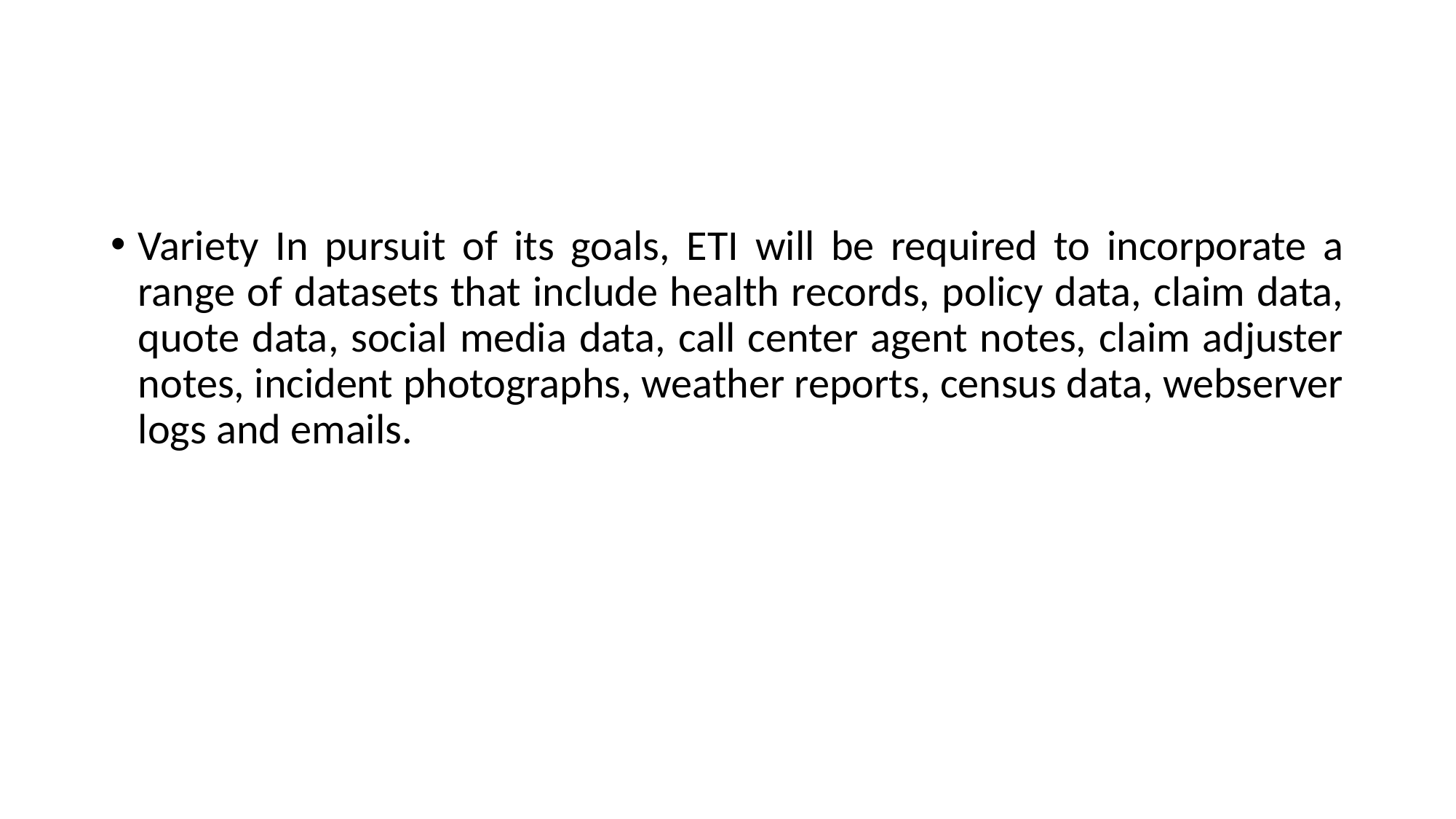

#
Variety In pursuit of its goals, ETI will be required to incorporate a range of datasets that include health records, policy data, claim data, quote data, social media data, call center agent notes, claim adjuster notes, incident photographs, weather reports, census data, webserver logs and emails.